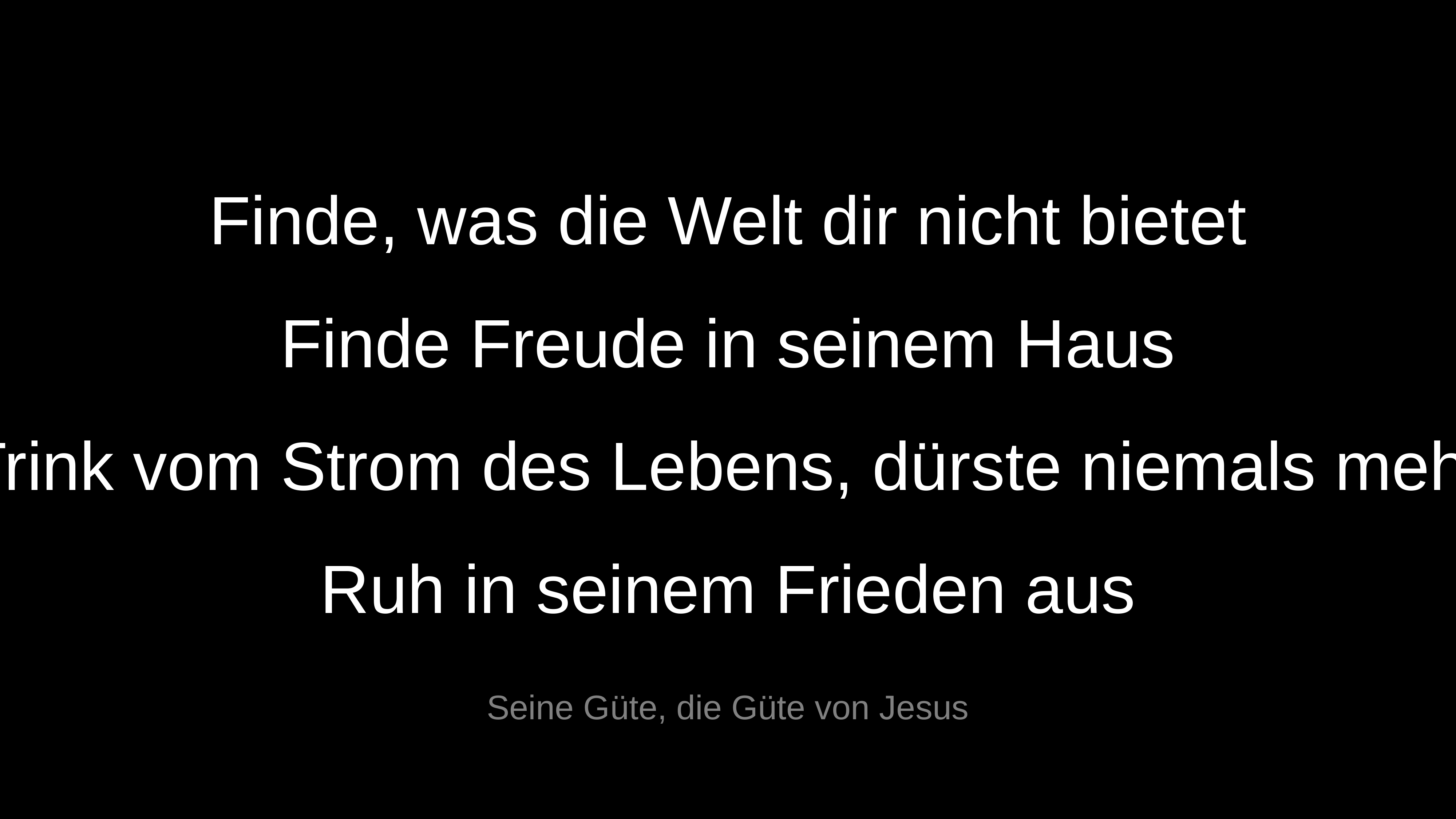

Finde, was die Welt dir nicht bietet
Finde Freude in seinem Haus
Trink vom Strom des Lebens, dürste niemals mehr
Ruh in seinem Frieden aus
Seine Güte, die Güte von Jesus